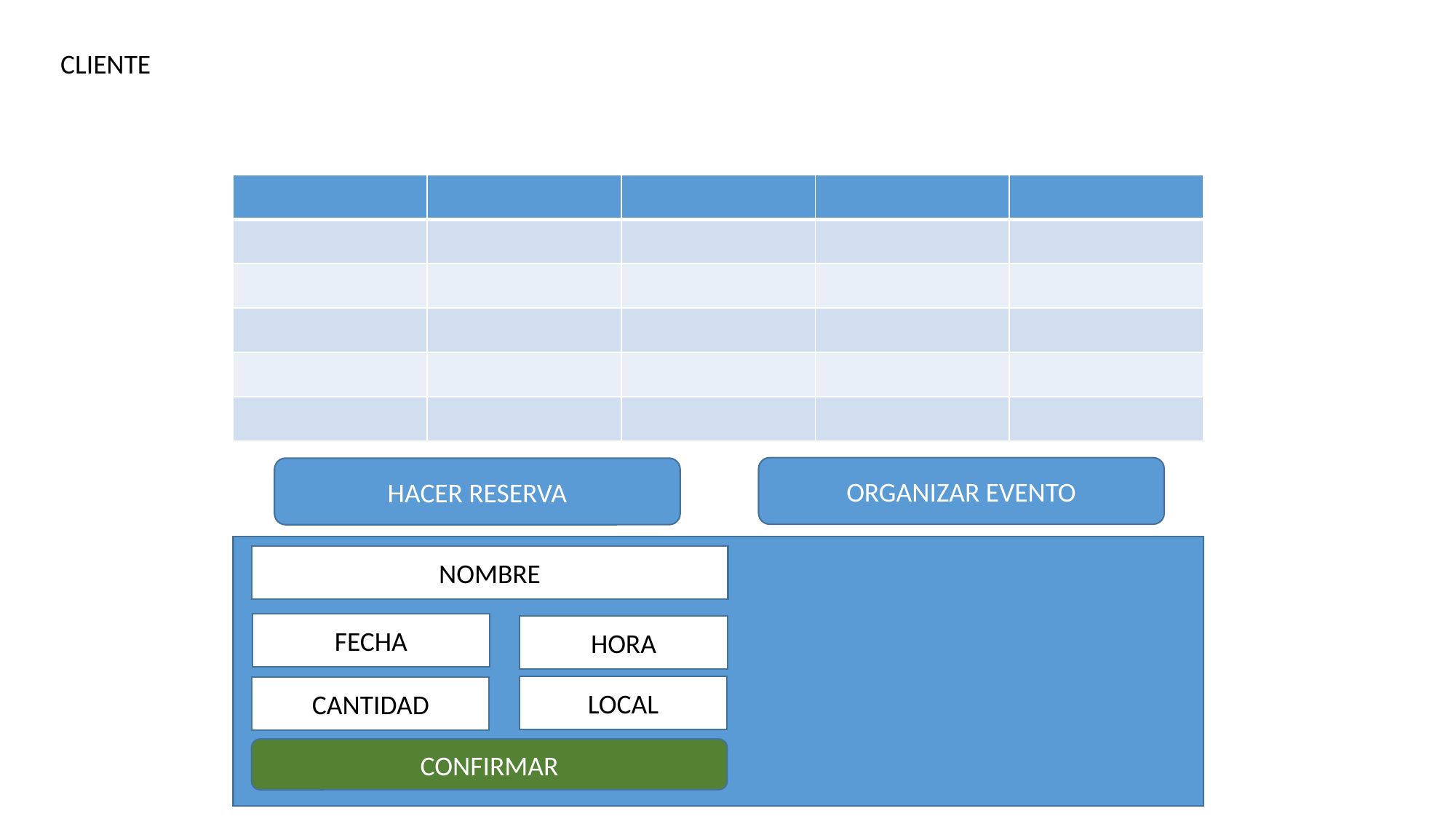

CLIENTE
|  |  |  |  |  |
| --- | --- | --- | --- | --- |
|  |  |  |  |  |
|  |  |  |  |  |
|  |  |  |  |  |
|  |  |  |  |  |
|  |  |  |  |  |
ORGANIZAR EVENTO
HACER RESERVA

NOMBRE
FECHA
HORA
LOCAL
CANTIDAD
CONFIRMAR